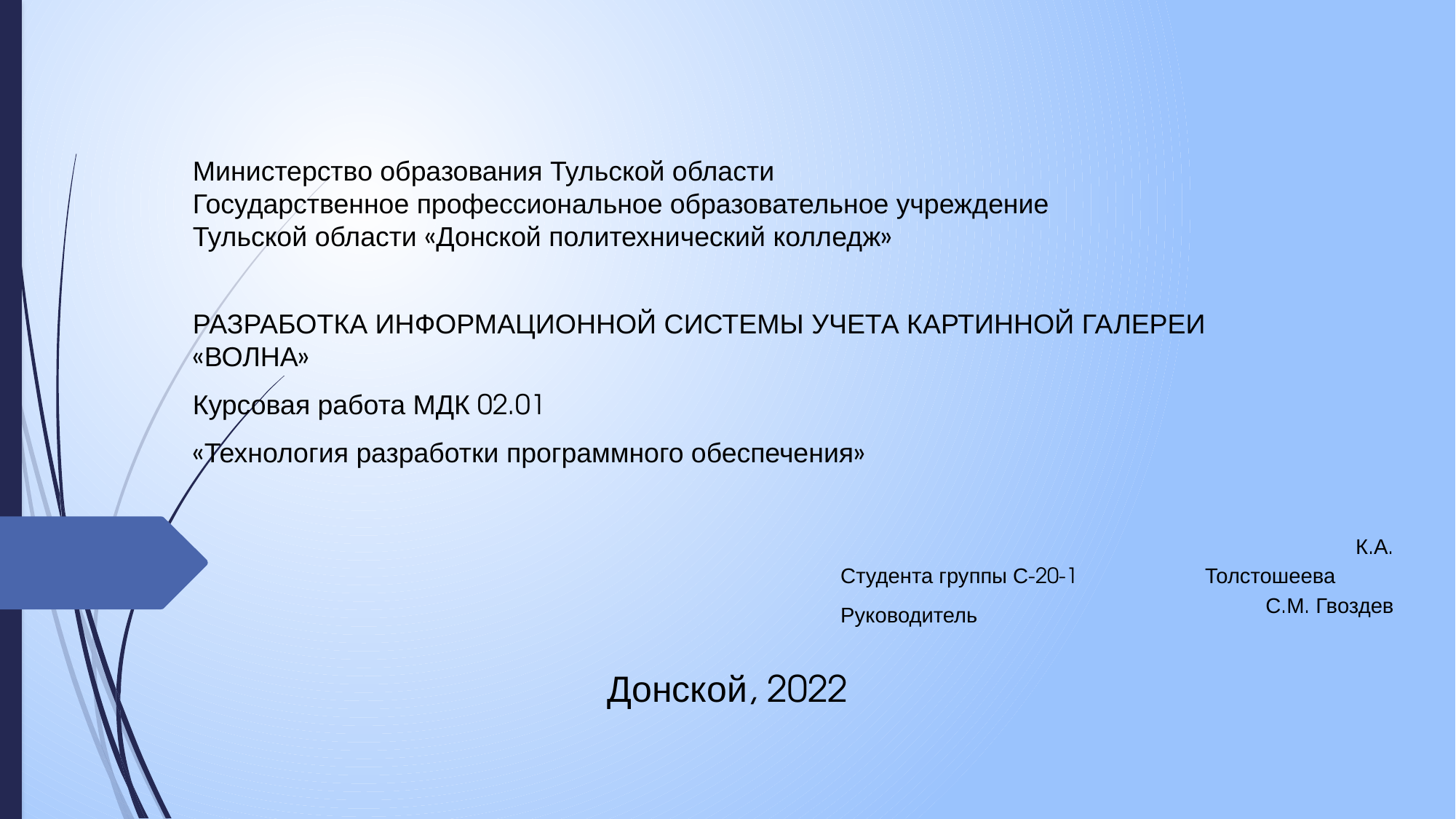

# Министерство образования Тульской области Государственное профессиональное образовательное учреждение Тульской области «Донской политехнический колледж»
Разработка Информационной системы учета КАРТИННОЙ ГАЛЕРЕИ «ВОЛНА»
Курсовая работа МДК 02.01
«Технология разработки программного обеспечения»

| Студента группы С-20-1 | К.А. Толстошеева |
| --- | --- |
| Руководитель | С.М. Гвоздев |
Донской, 2022